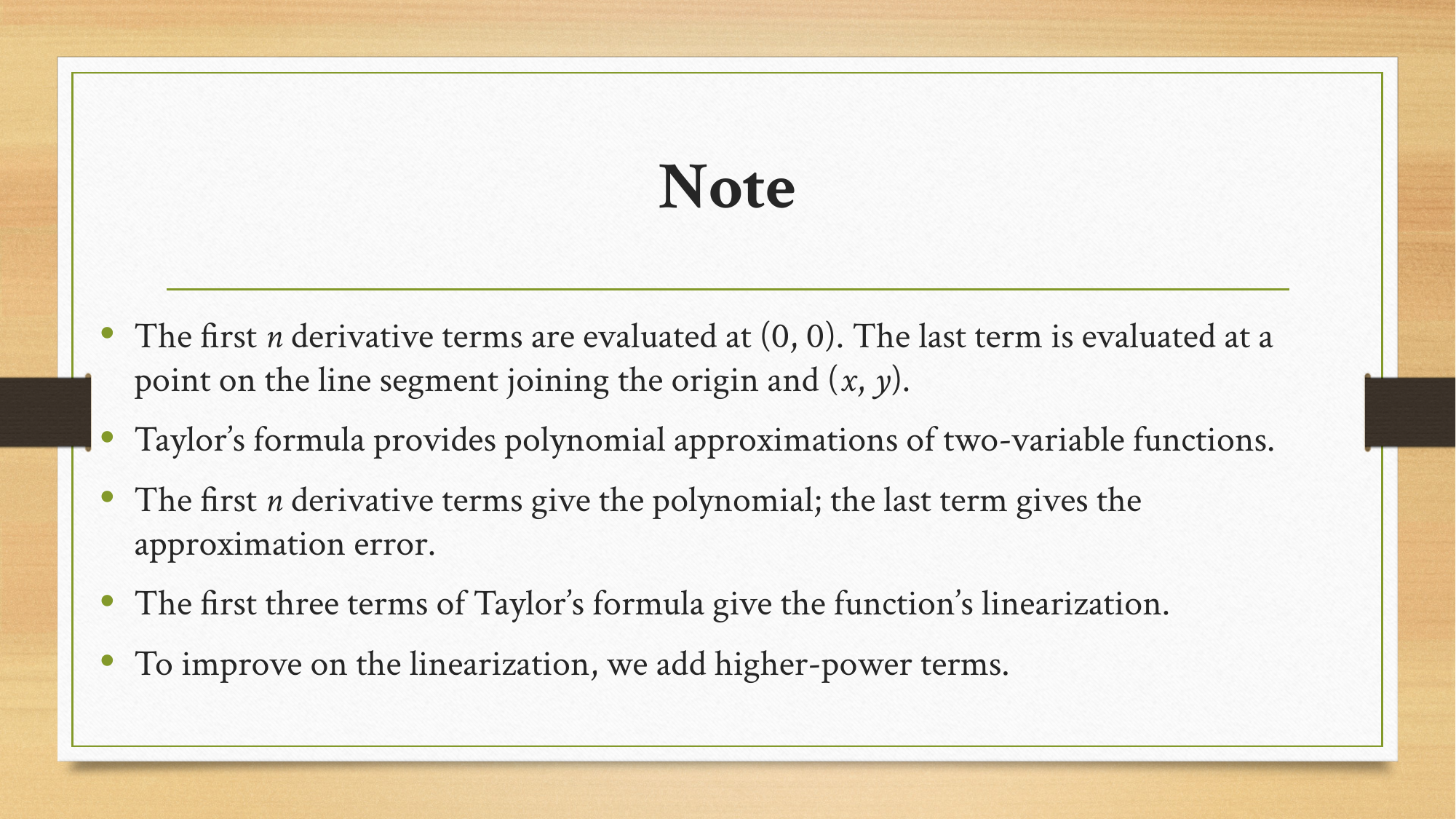

# Note
The first n derivative terms are evaluated at (0, 0). The last term is evaluated at a point on the line segment joining the origin and (x, y).
Taylor’s formula provides polynomial approximations of two-variable functions.
The first n derivative terms give the polynomial; the last term gives the approximation error.
The first three terms of Taylor’s formula give the function’s linearization.
To improve on the linearization, we add higher-power terms.